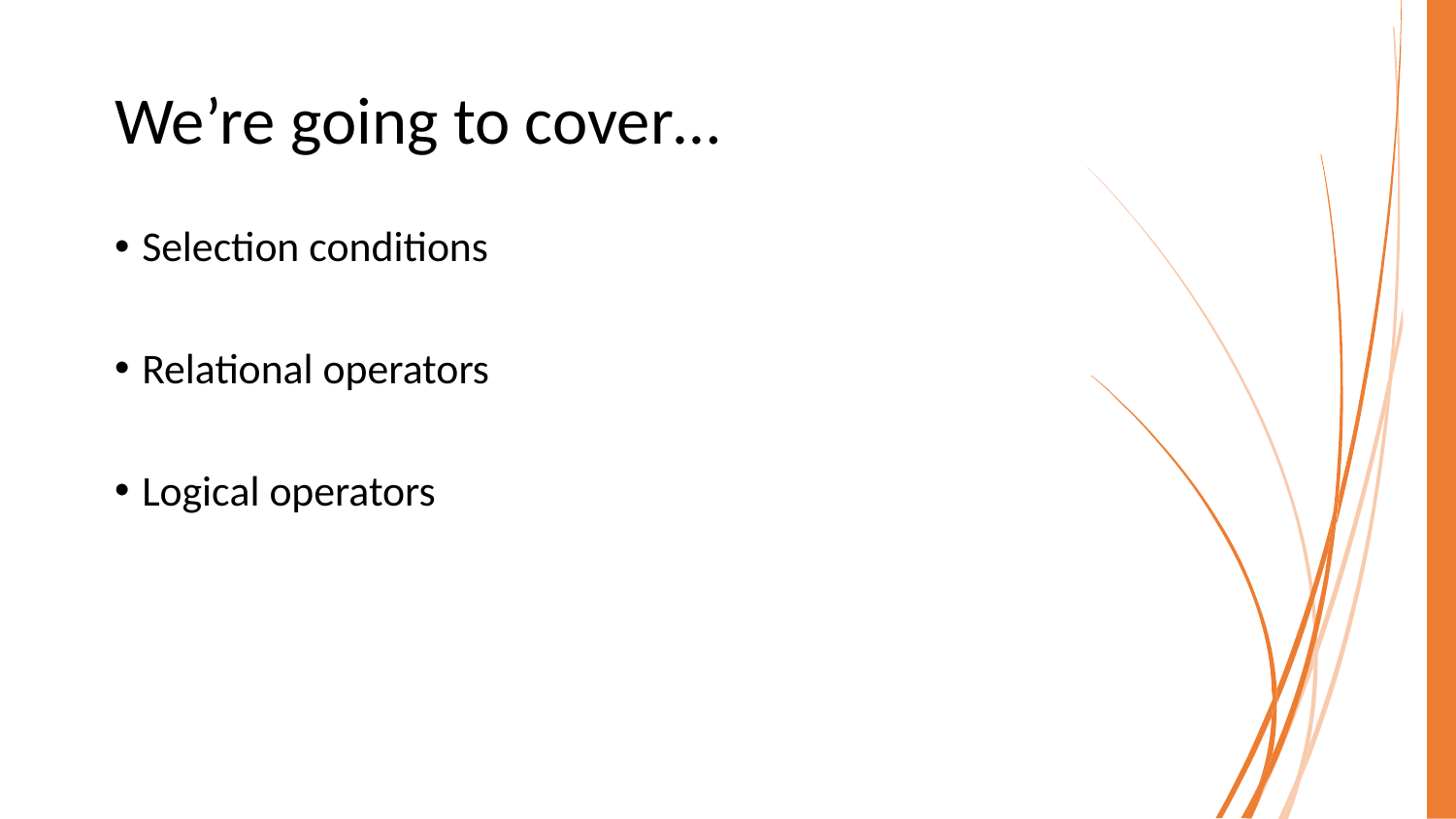

# We’re going to cover…
Selection conditions

Relational operators

Logical operators

COMP40003 Software Development and Application Modelling | Email: p.c.windridge@staffs.ac.uk
2